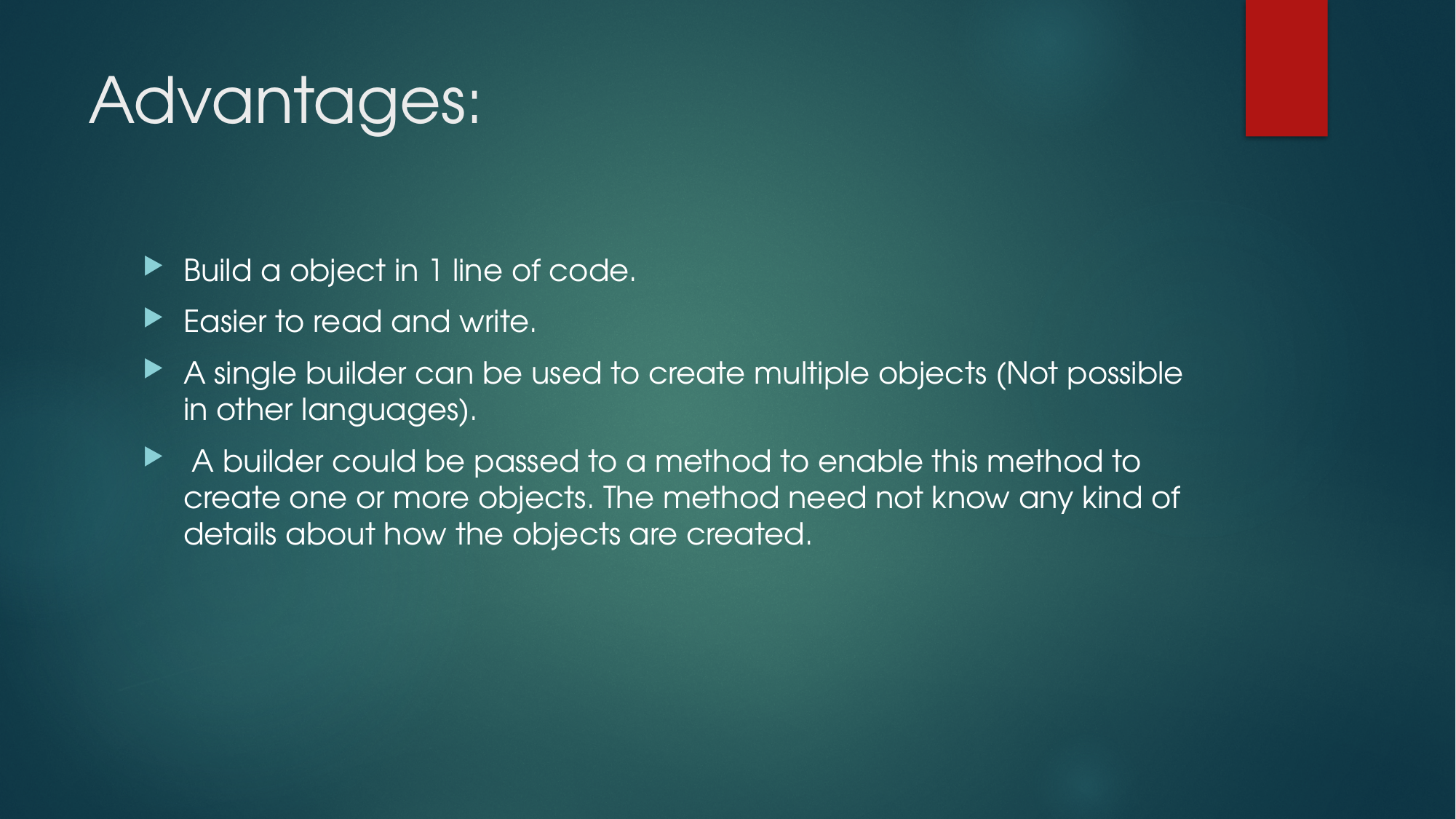

# Advantages:
Build a object in 1 line of code.
Easier to read and write.
A single builder can be used to create multiple objects (Not possible in other languages).
 A builder could be passed to a method to enable this method to create one or more objects. The method need not know any kind of details about how the objects are created.